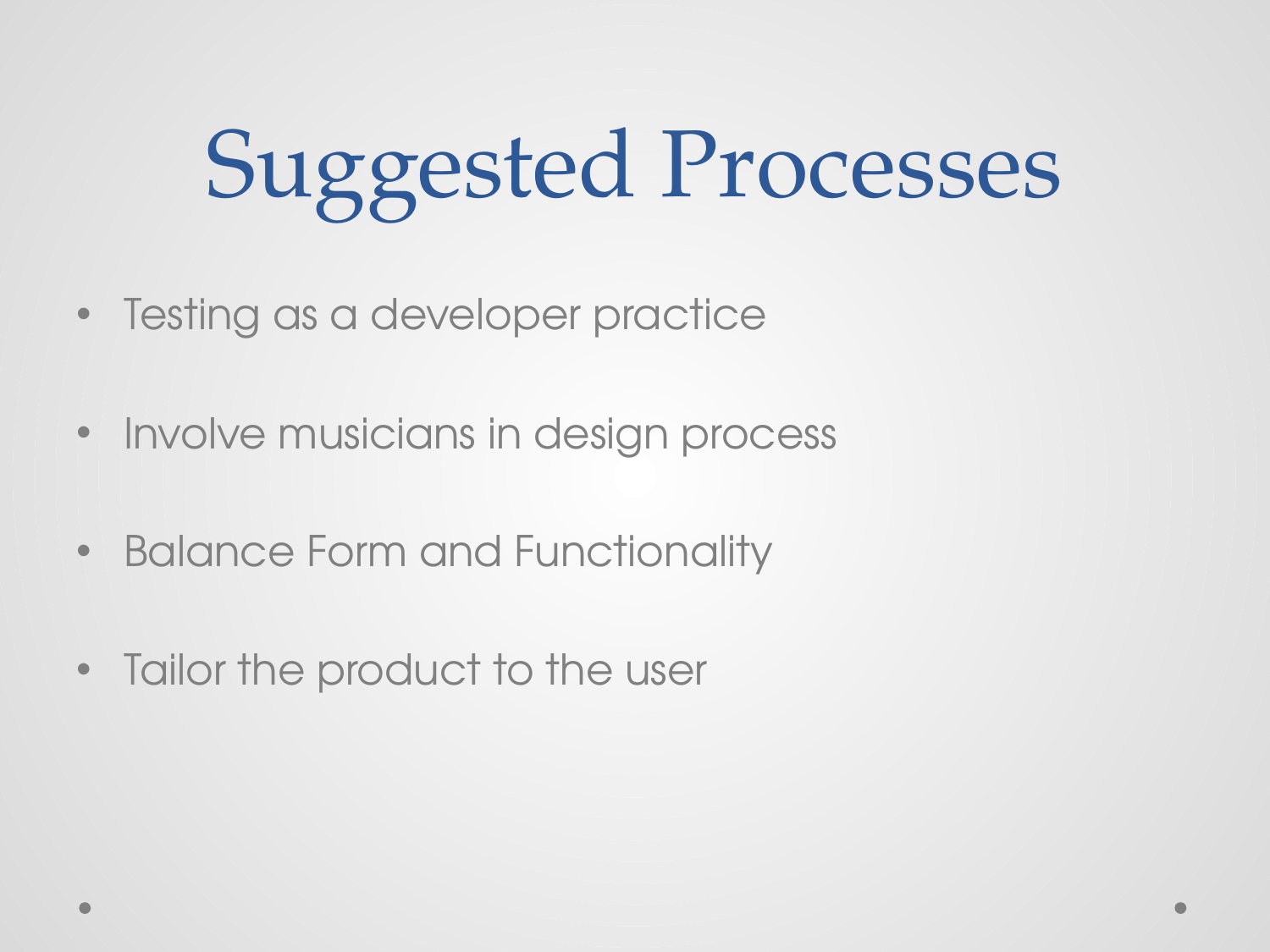

# Suggested Processes

Testing as a developer practice

Involve musicians in design process

Balance Form and Functionality

Tailor the product to the user